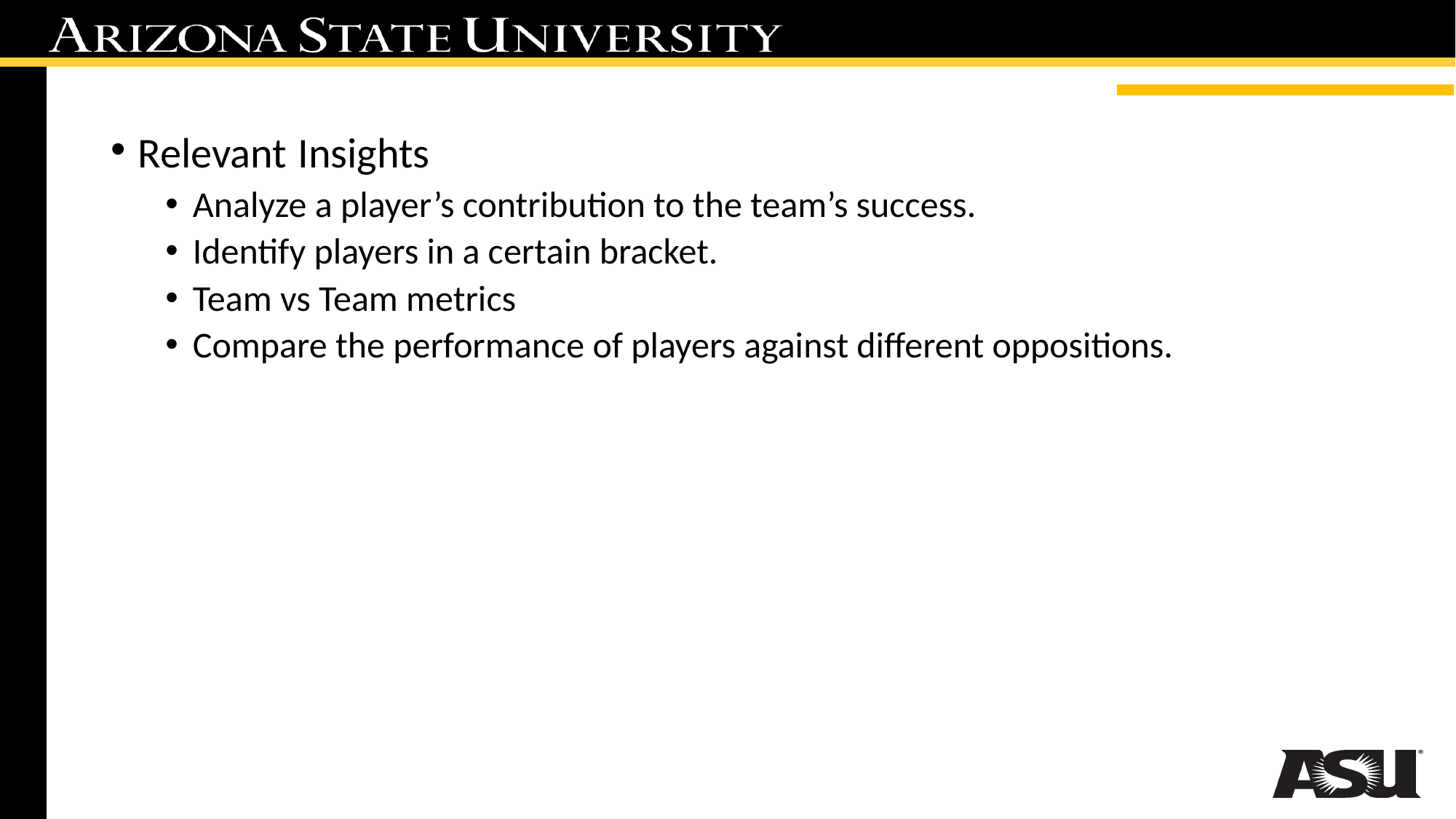

Relevant Insights
Analyze a player’s contribution to the team’s success.
Identify players in a certain bracket.
Team vs Team metrics
Compare the performance of players against different oppositions.